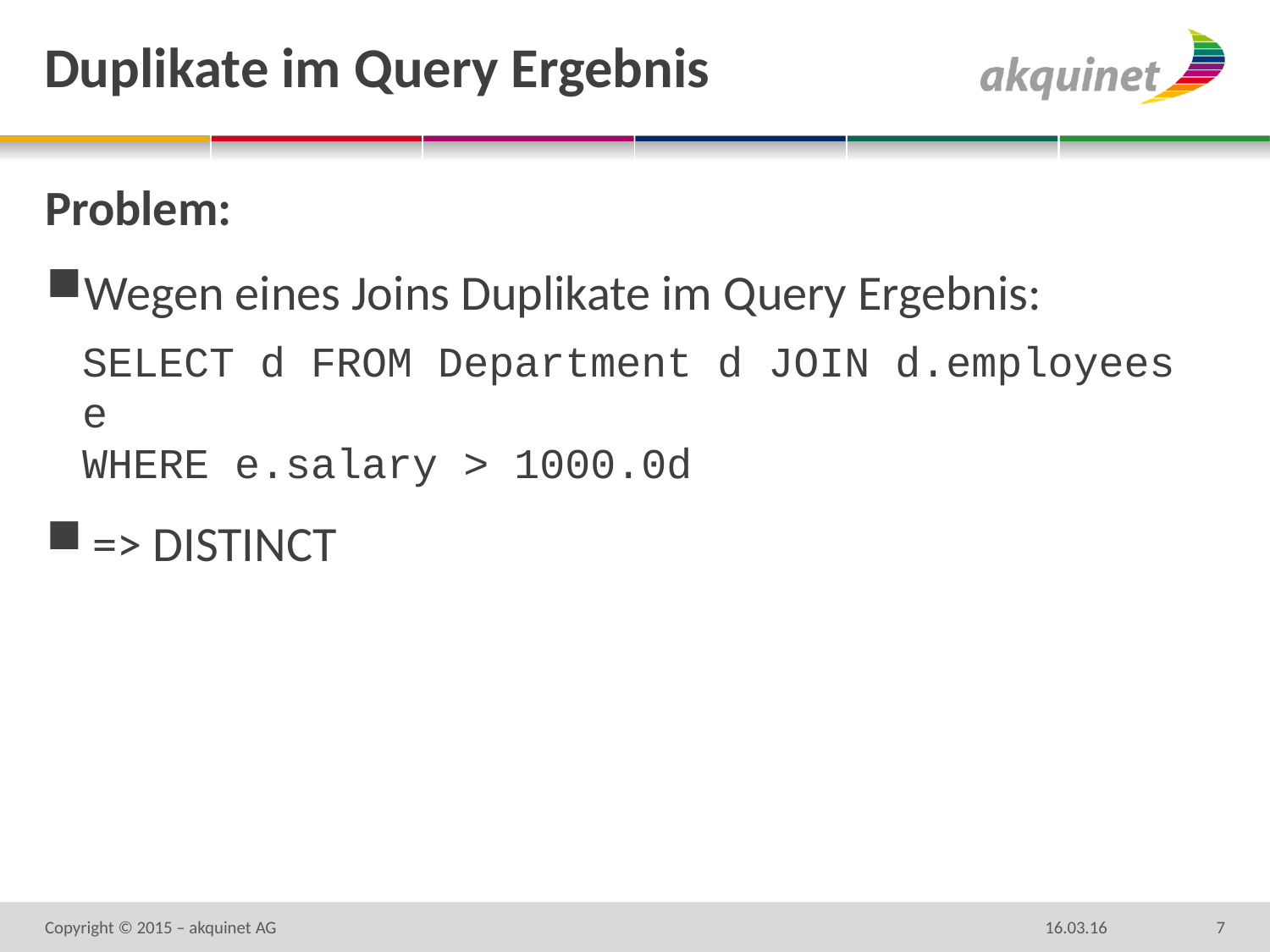

# Duplikate im Query Ergebnis
Problem:
Wegen eines Joins Duplikate im Query Ergebnis:
SELECT d FROM Department d JOIN d.employees e
WHERE e.salary > 1000.0d
=> DISTINCT

Copyright © 2015 – akquinet AG
16.03.16
7